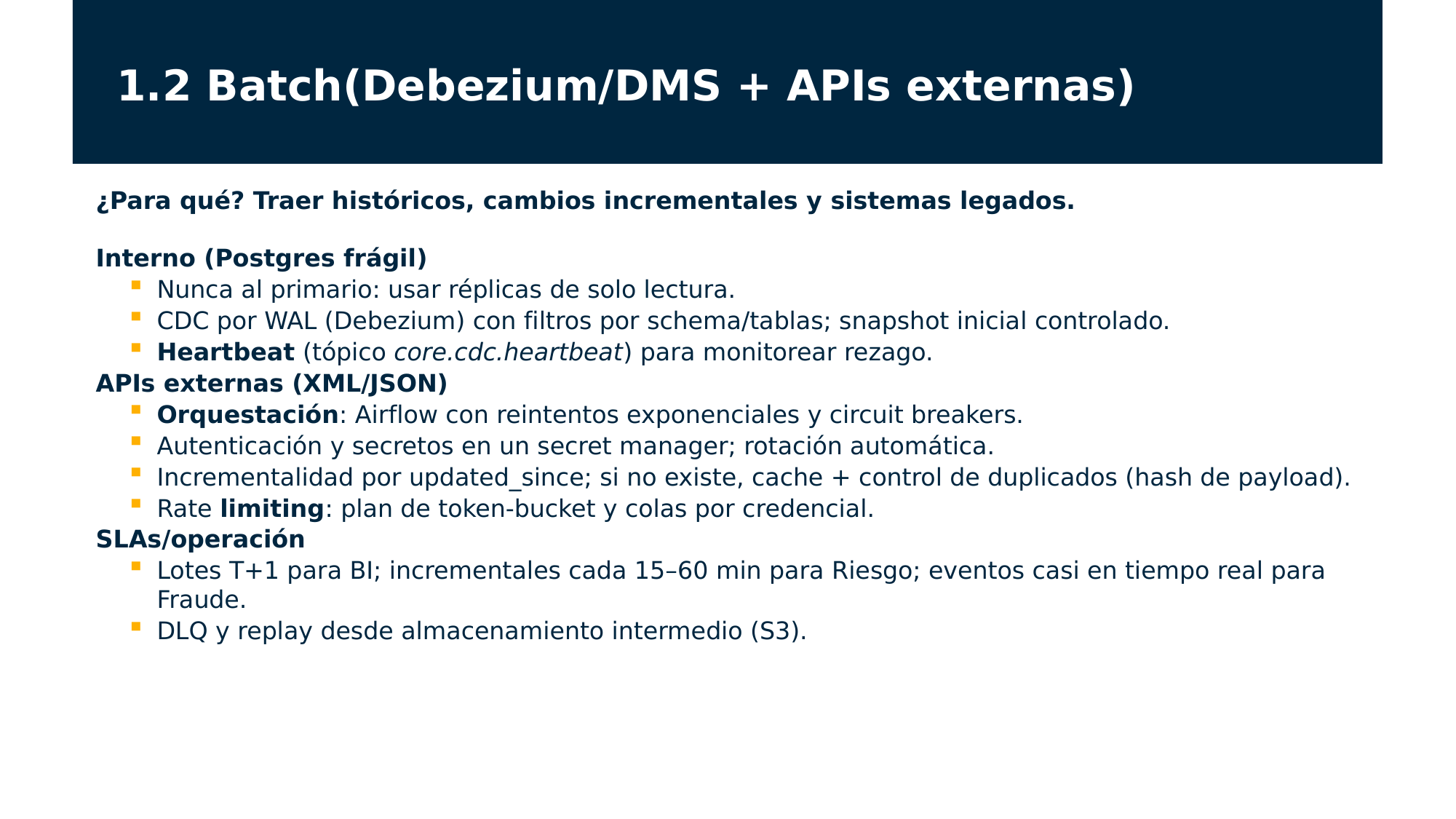

# 1.2 Batch(Debezium/DMS + APIs externas)
¿Para qué? Traer históricos, cambios incrementales y sistemas legados.

Interno (Postgres frágil)
Nunca al primario: usar réplicas de solo lectura.
CDC por WAL (Debezium) con filtros por schema/tablas; snapshot inicial controlado.
Heartbeat (tópico core.cdc.heartbeat) para monitorear rezago.
APIs externas (XML/JSON)
Orquestación: Airflow con reintentos exponenciales y circuit breakers.
Autenticación y secretos en un secret manager; rotación automática.
Incrementalidad por updated_since; si no existe, cache + control de duplicados (hash de payload).
Rate limiting: plan de token-bucket y colas por credencial.
SLAs/operación
Lotes T+1 para BI; incrementales cada 15–60 min para Riesgo; eventos casi en tiempo real para Fraude.
DLQ y replay desde almacenamiento intermedio (S3).